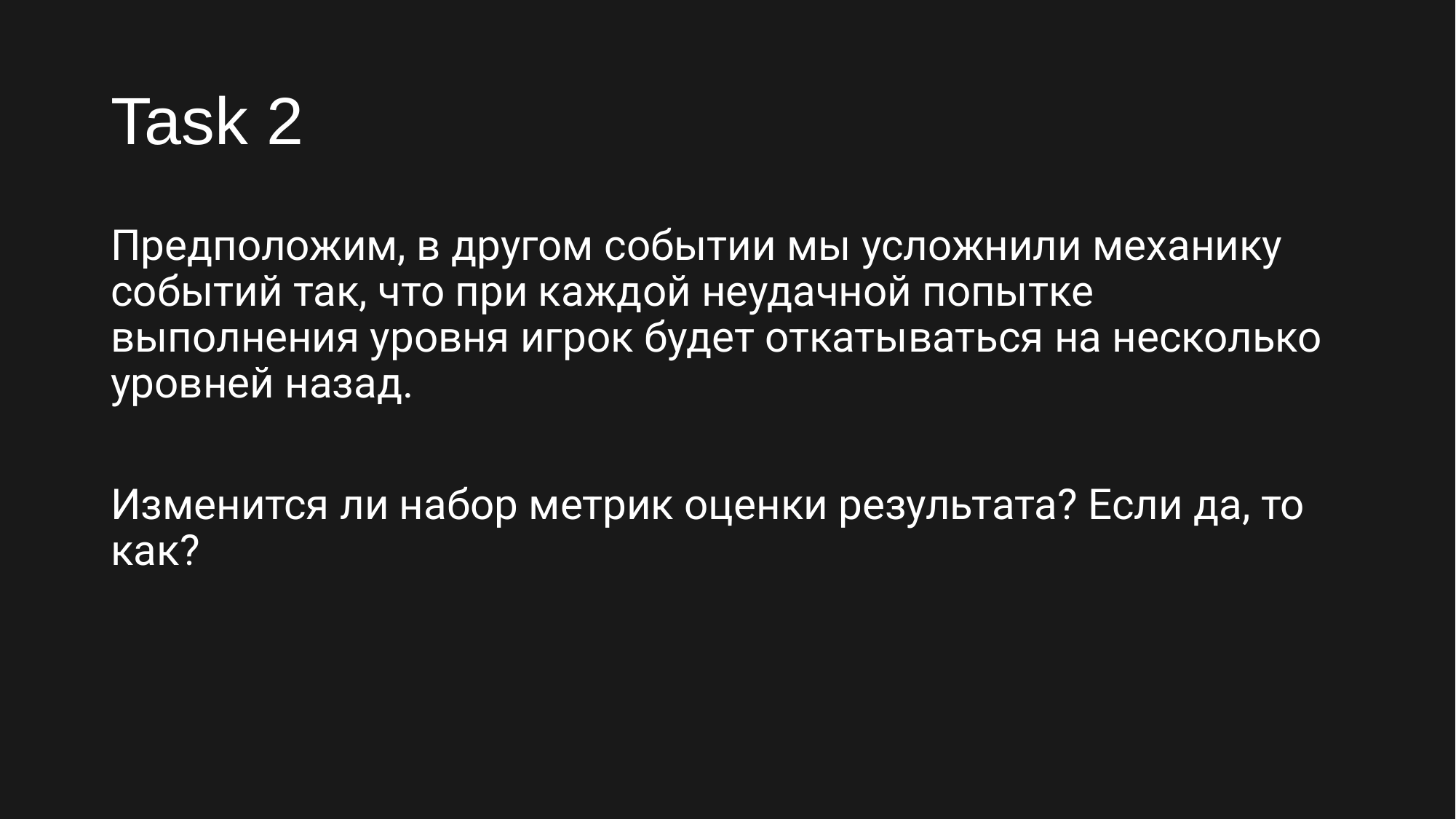

# Task 2
Предположим, в другом событии мы усложнили механику событий так, что при каждой неудачной попытке выполнения уровня игрок будет откатываться на несколько уровней назад.

Изменится ли набор метрик оценки результата? Если да, то как?